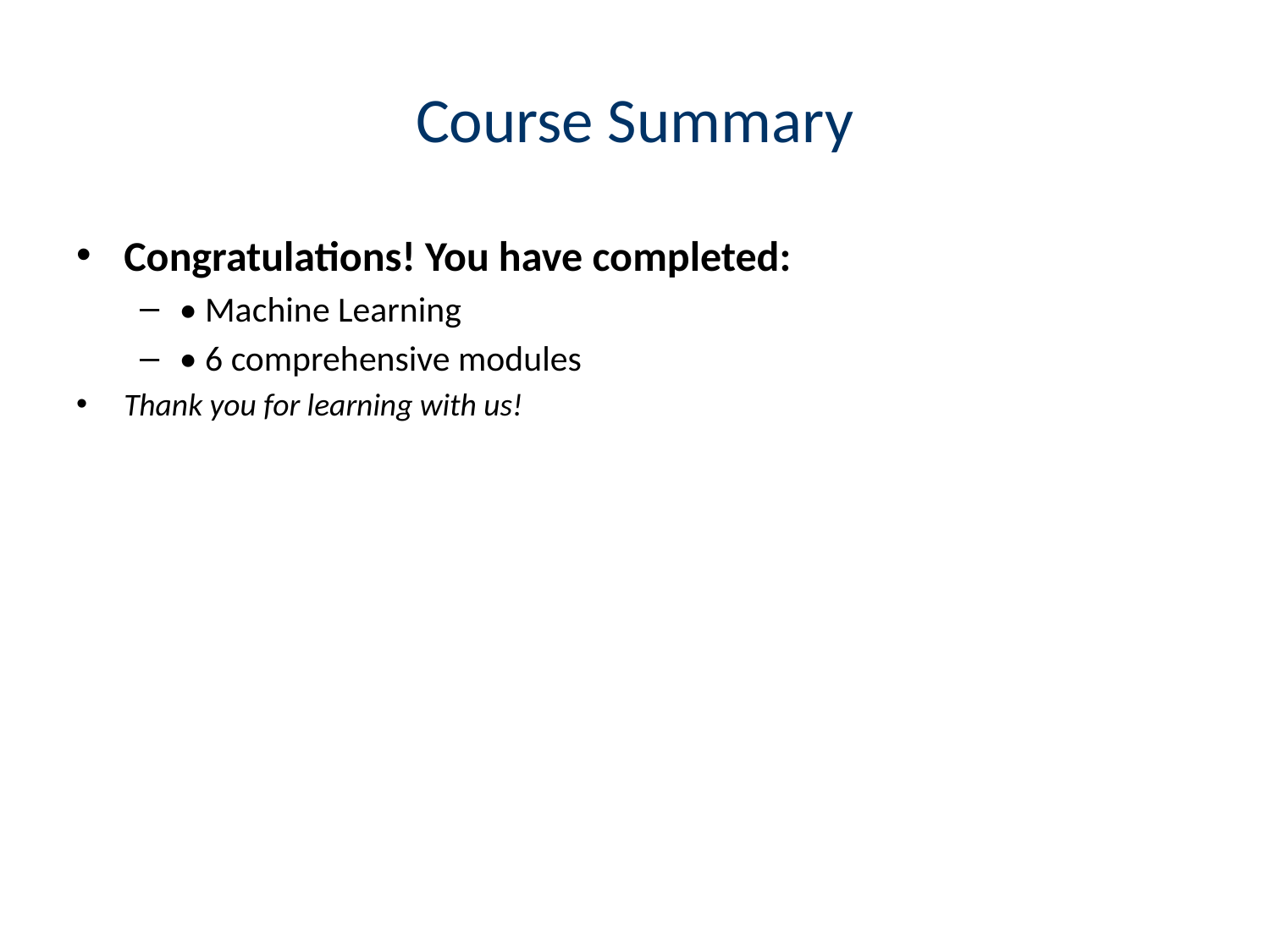

# Course Summary
Congratulations! You have completed:
• Machine Learning
• 6 comprehensive modules
Thank you for learning with us!